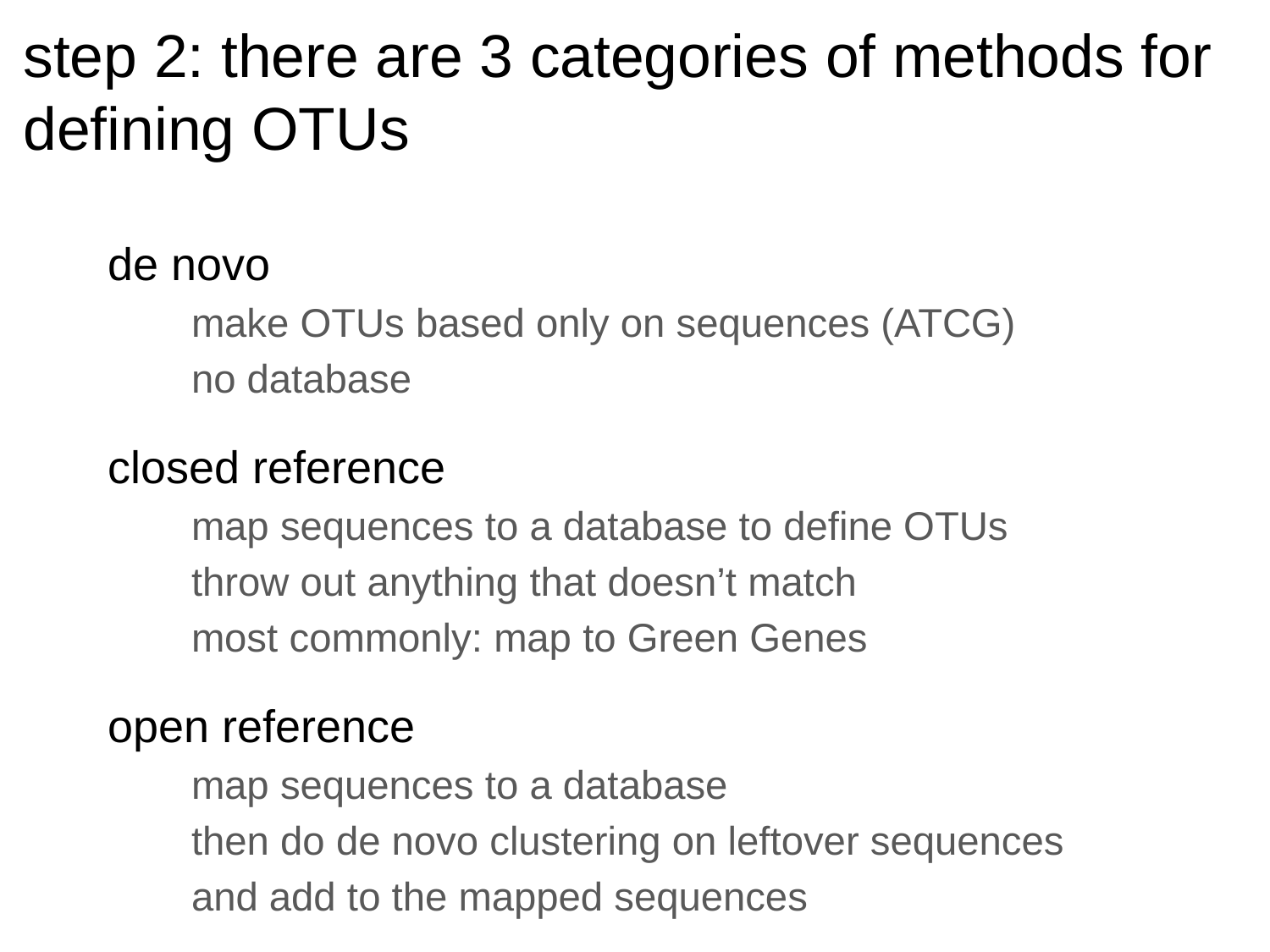

# step 2: there are 3 categories of methods for defining OTUs
de novo
make OTUs based only on sequences (ATCG)
no database
closed reference
map sequences to a database to define OTUs
throw out anything that doesn’t match
most commonly: map to Green Genes
open reference
map sequences to a database
then do de novo clustering on leftover sequences
and add to the mapped sequences